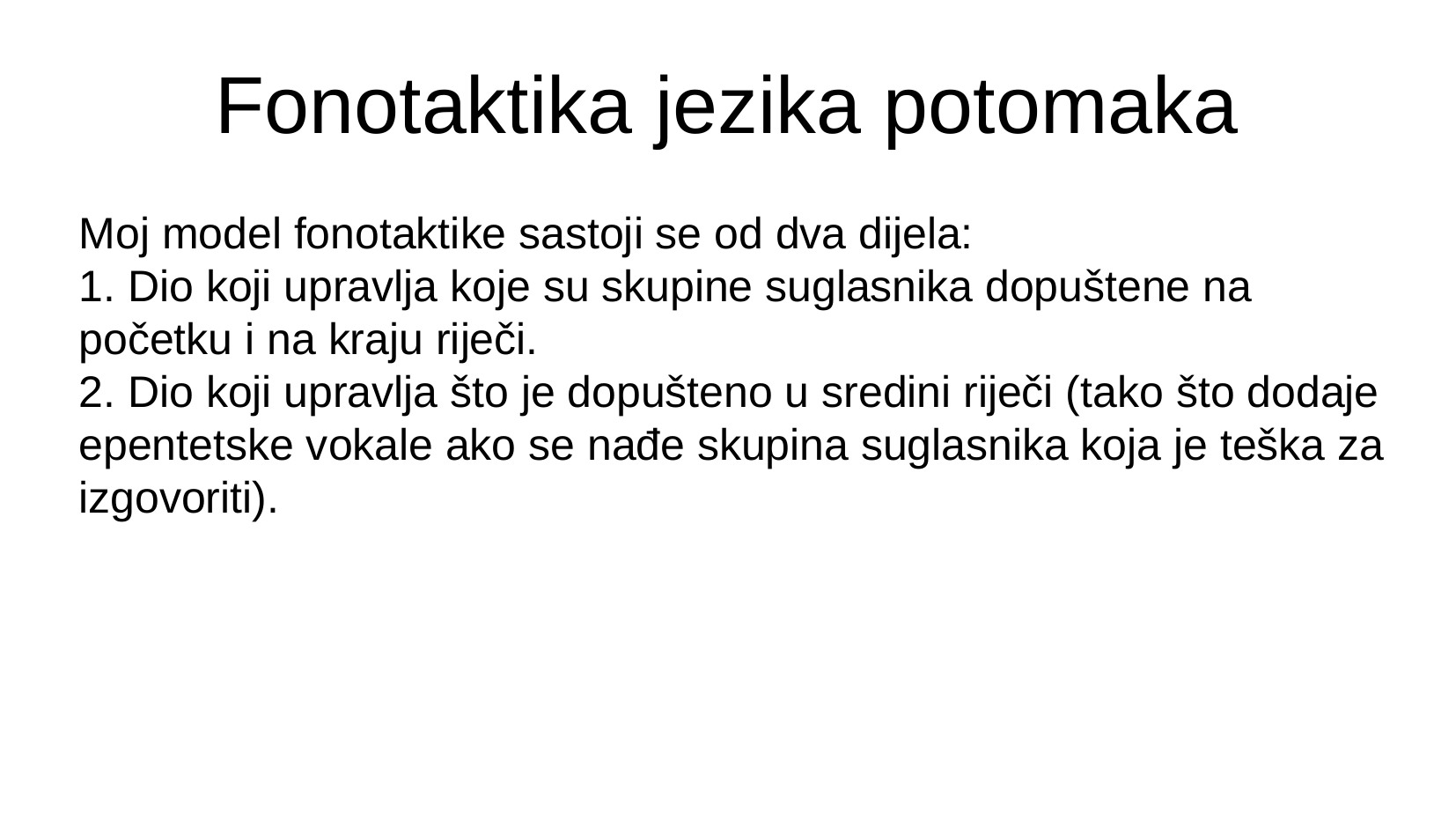

# Fonotaktika jezika potomaka
Moj model fonotaktike sastoji se od dva dijela:
1. Dio koji upravlja koje su skupine suglasnika dopuštene na početku i na kraju riječi.
2. Dio koji upravlja što je dopušteno u sredini riječi (tako što dodaje epentetske vokale ako se nađe skupina suglasnika koja je teška za izgovoriti).